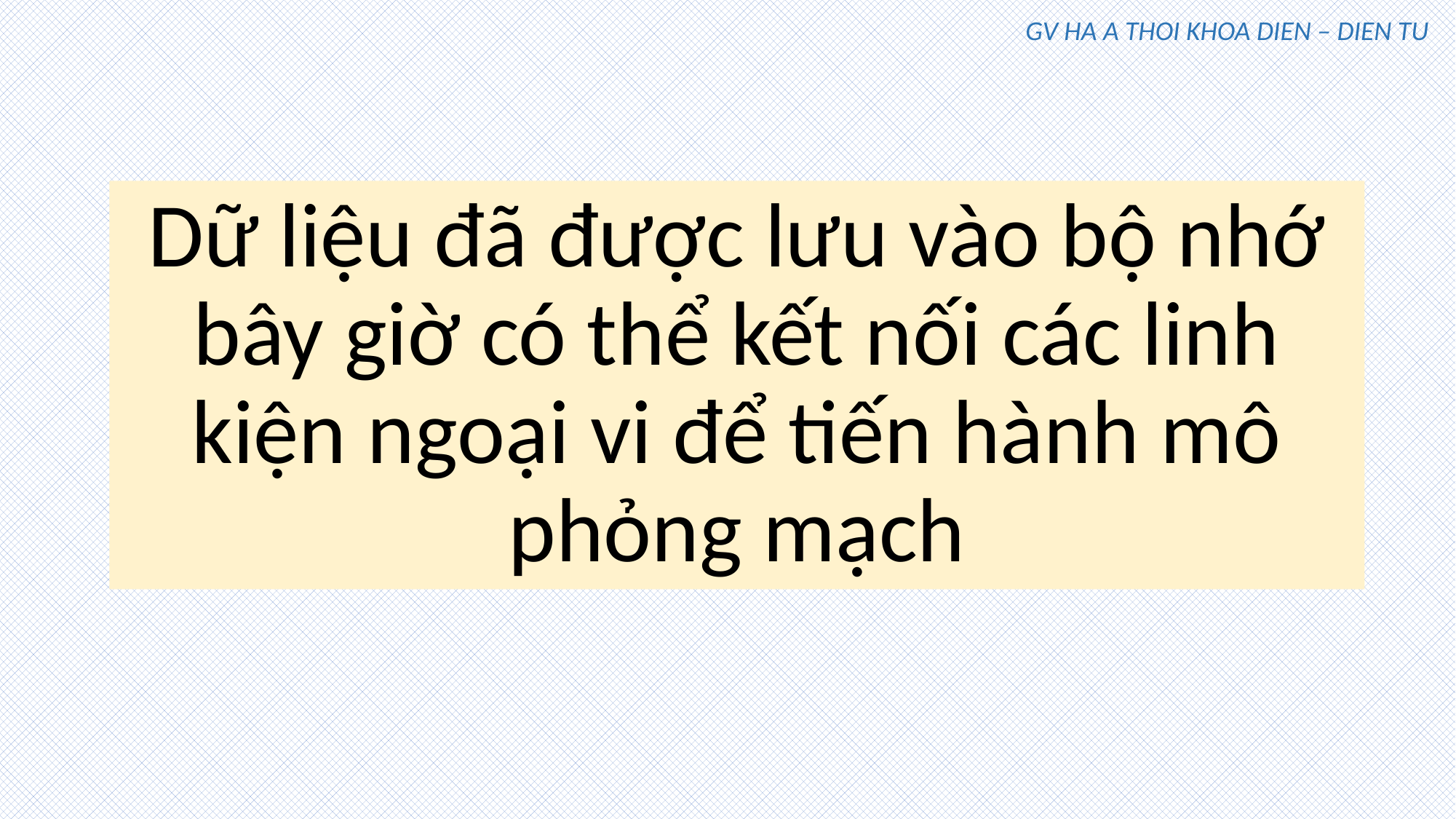

GV HA A THOI KHOA DIEN – DIEN TU
# Dữ liệu đã được lưu vào bộ nhớ bây giờ có thể kết nối các linh kiện ngoại vi để tiến hành mô phỏng mạch